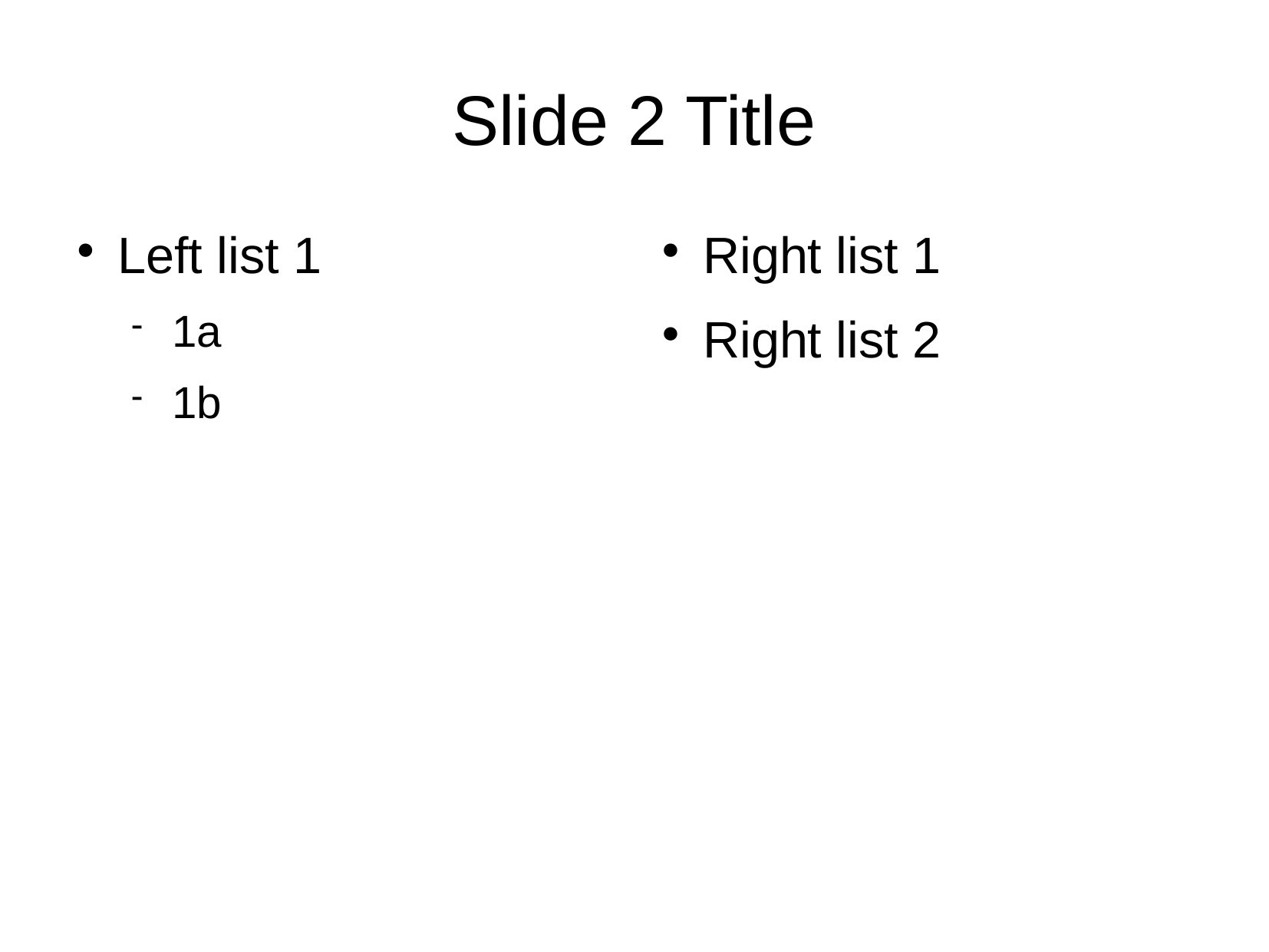

# Slide 2 Title
Left list 1
1a
1b
Right list 1
Right list 2